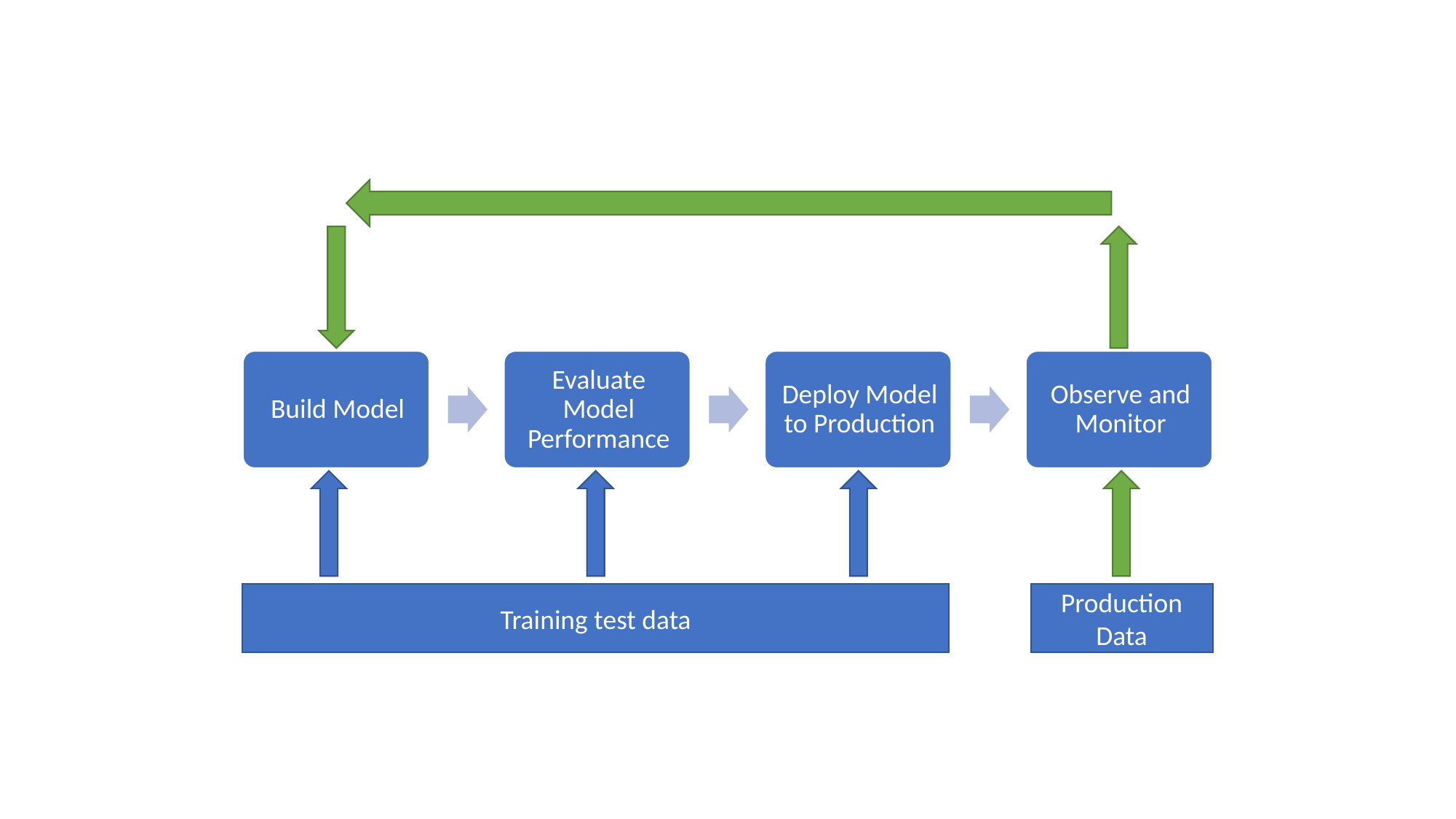

Build Model

Evaluate Model Performance

Deploy Model to Production

Observe and Monitor

Training test data
Production Data